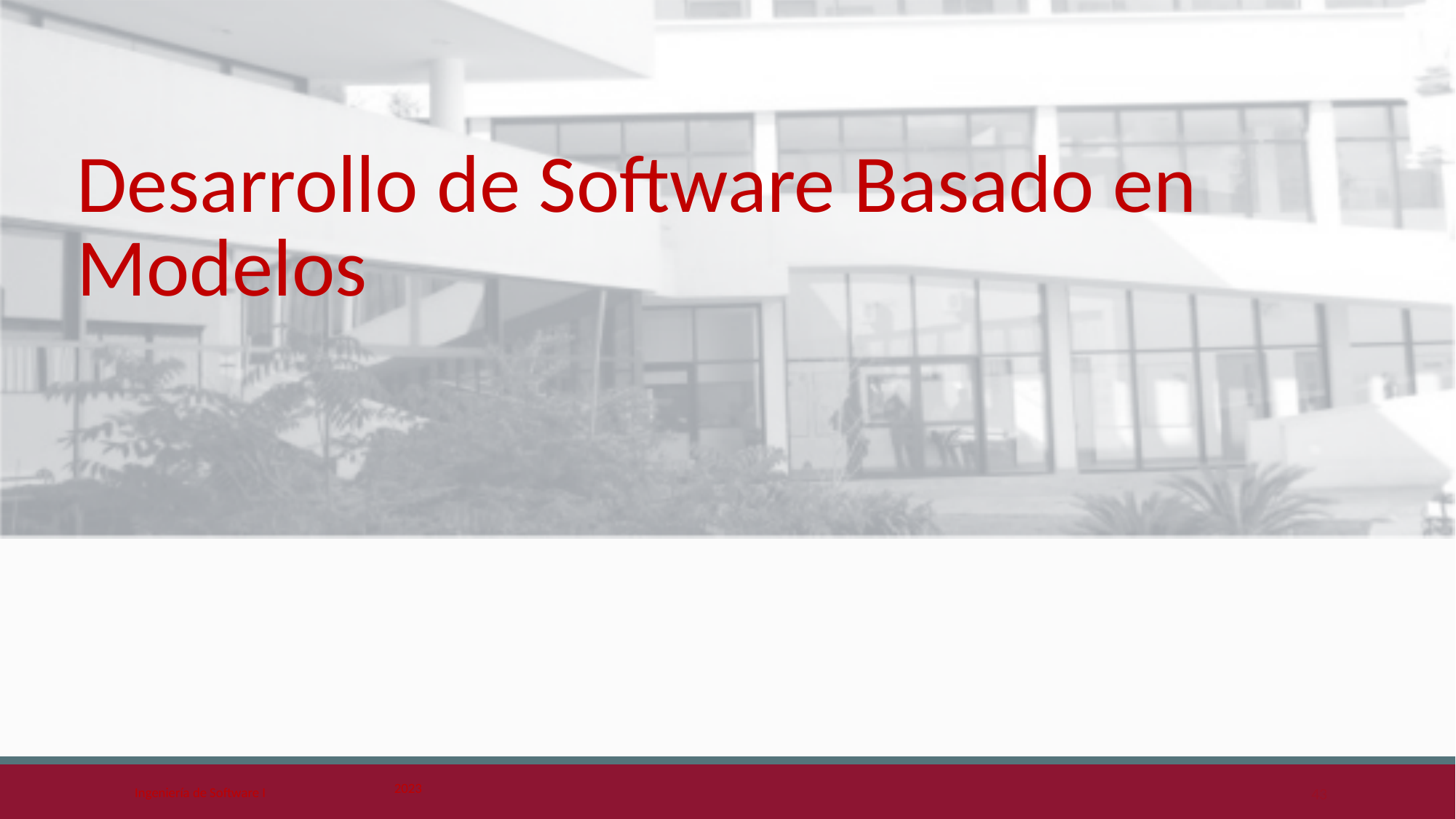

# Desarrollo de Software Basado en Modelos

43
2023
Ingeniería de Software I